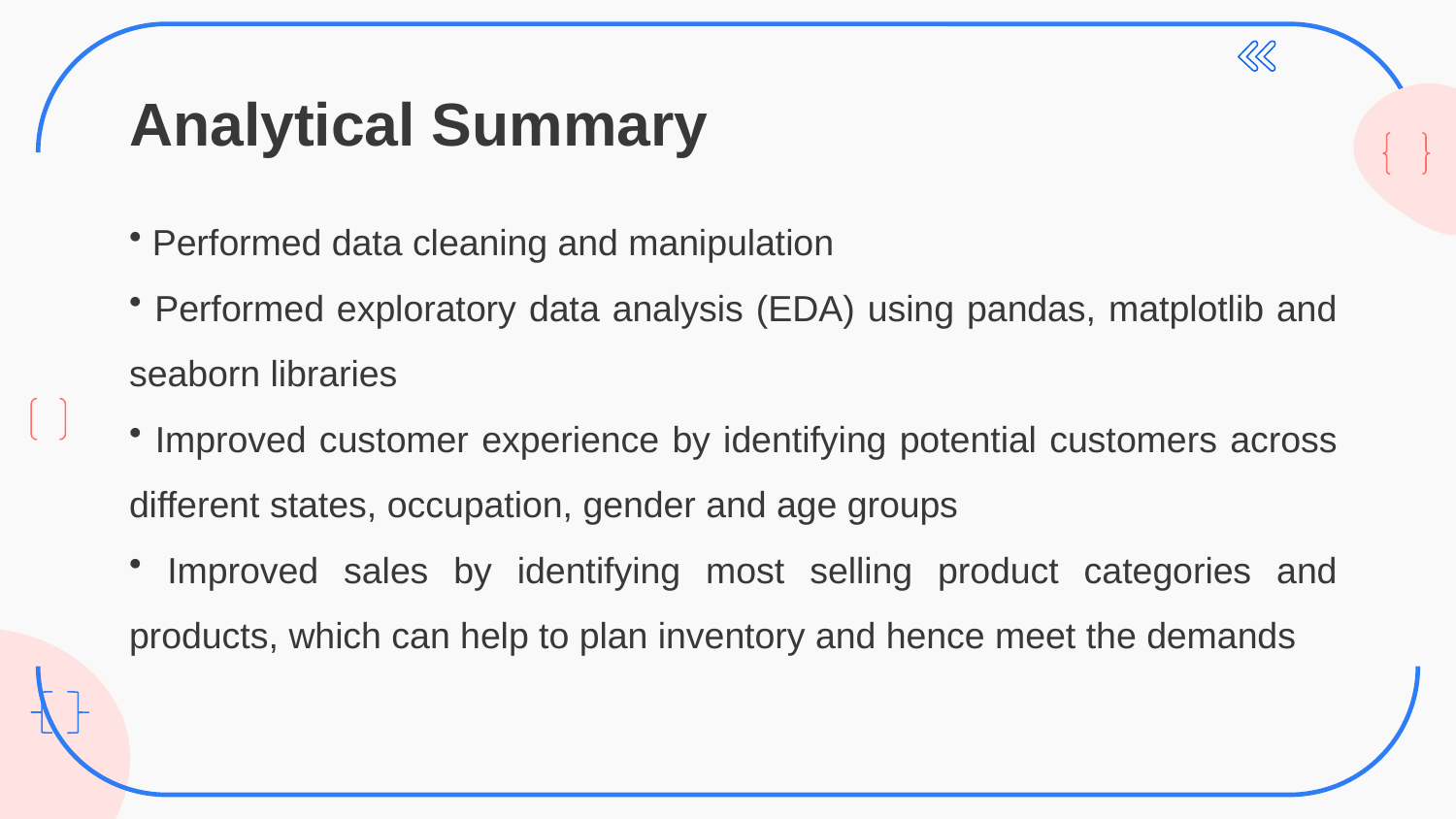

# Analytical Summary
 Performed data cleaning and manipulation
 Performed exploratory data analysis (EDA) using pandas, matplotlib and seaborn libraries
 Improved customer experience by identifying potential customers across different states, occupation, gender and age groups
 Improved sales by identifying most selling product categories and products, which can help to plan inventory and hence meet the demands